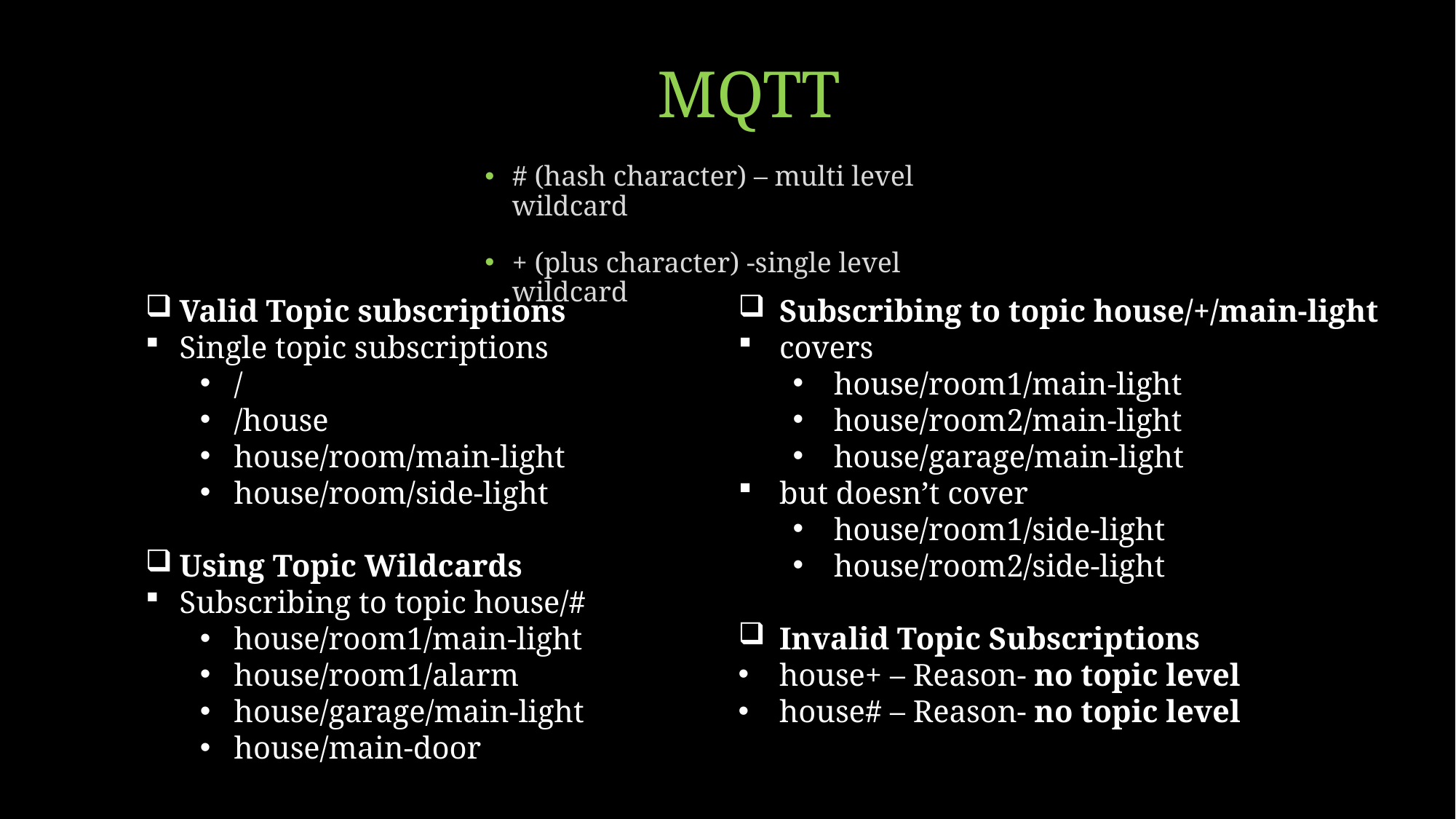

# MQTT
# (hash character) – multi level wildcard
+ (plus character) -single level wildcard

Valid Topic subscriptions
Single topic subscriptions
/
/house
house/room/main-light
house/room/side-light

Using Topic Wildcards
Subscribing to topic house/#
house/room1/main-light
house/room1/alarm
house/garage/main-light
house/main-door

Subscribing to topic house/+/main-light
covers
house/room1/main-light
house/room2/main-light
house/garage/main-light
but doesn’t cover
house/room1/side-light
house/room2/side-light

Invalid Topic Subscriptions
house+ – Reason- no topic level
house# – Reason- no topic level